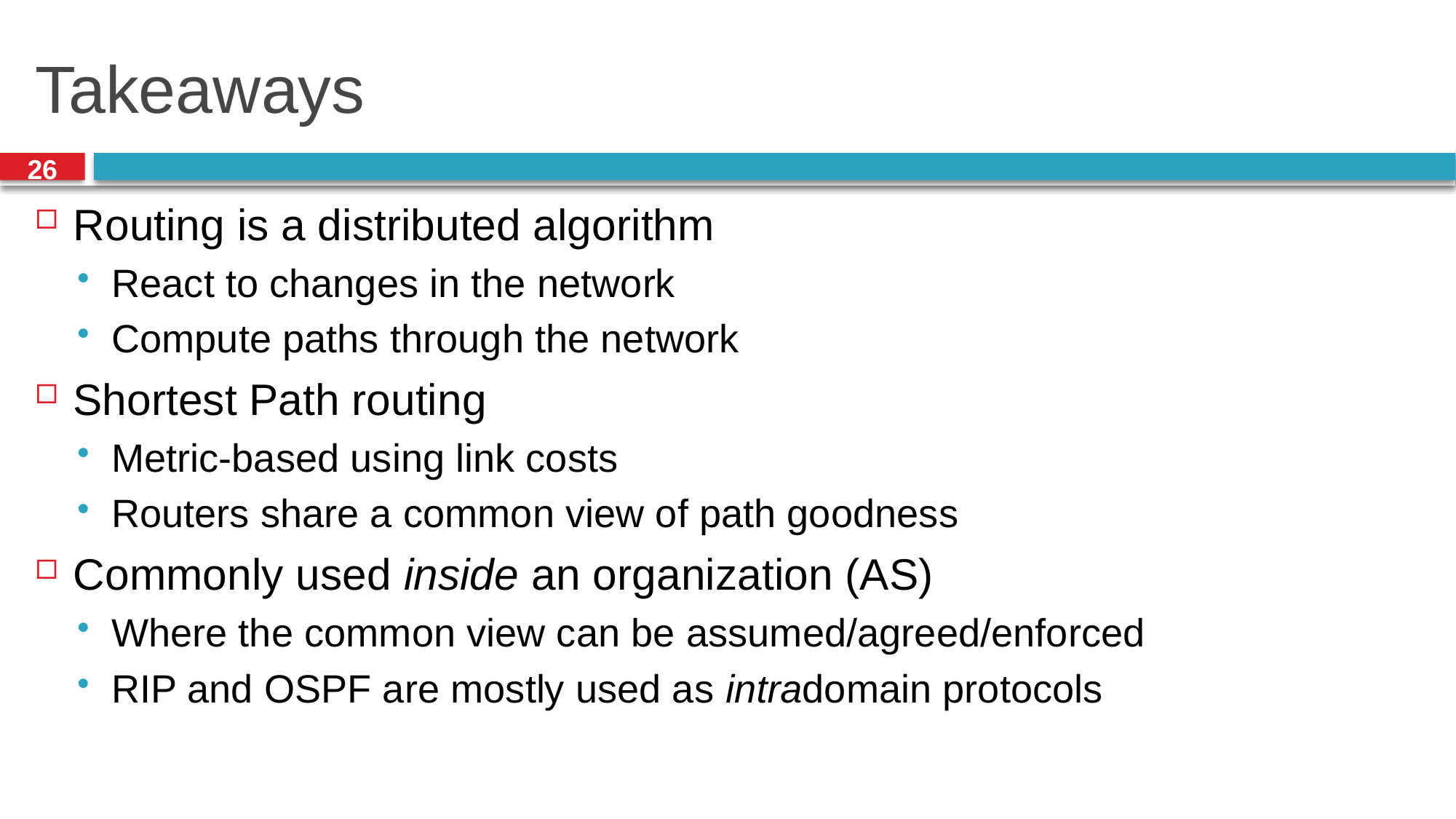

# Takeaways
26
Routing is a distributed algorithm
React to changes in the network
Compute paths through the network
Shortest Path routing
Metric-based using link costs
Routers share a common view of path goodness
Commonly used inside an organization (AS)
Where the common view can be assumed/agreed/enforced
RIP and OSPF are mostly used as intradomain protocols